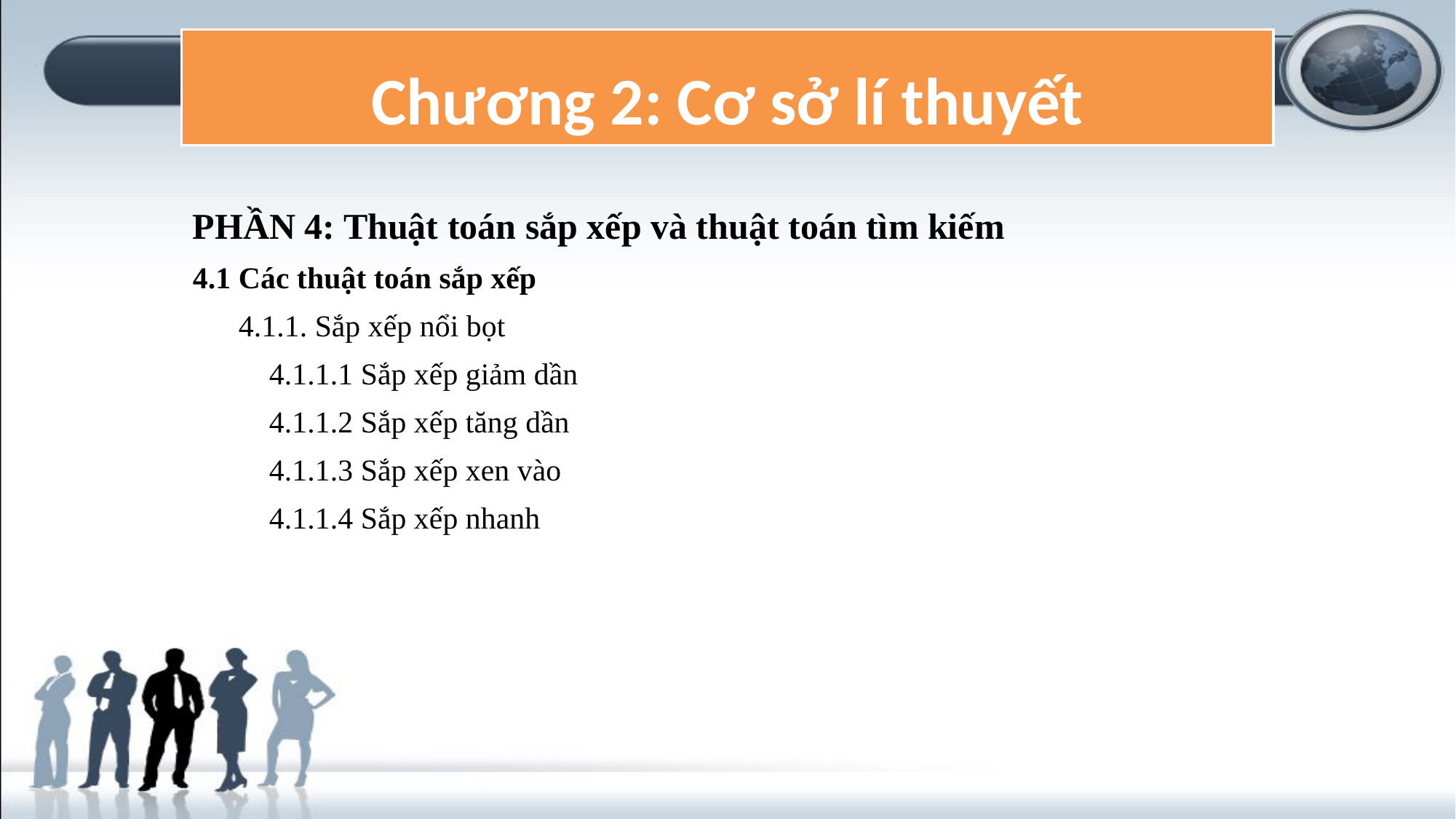

# Chương 2: Cơ sở lí thuyết
PHẦN 4: Thuật toán sắp xếp và thuật toán tìm kiếm
4.1 Các thuật toán sắp xếp
      4.1.1. Sắp xếp nổi bọt
          4.1.1.1 Sắp xếp giảm dần
          4.1.1.2 Sắp xếp tăng dần
          4.1.1.3 Sắp xếp xen vào
          4.1.1.4 Sắp xếp nhanh

7